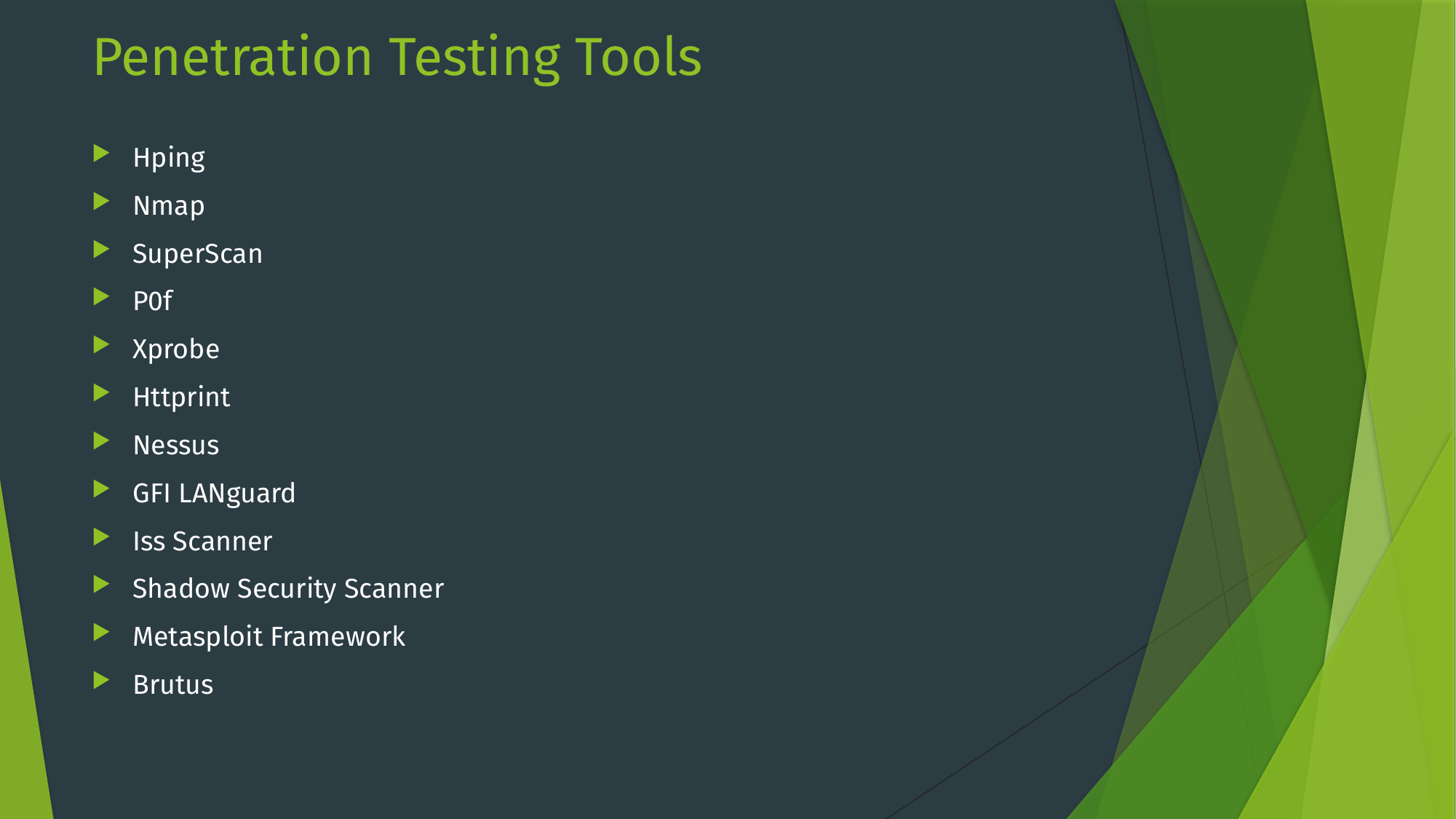

# Penetration Testing Tools
Hping
Nmap
SuperScan
P0f
Xprobe
Httprint
Nessus
GFI LANguard
Iss Scanner
Shadow Security Scanner
Metasploit Framework
Brutus